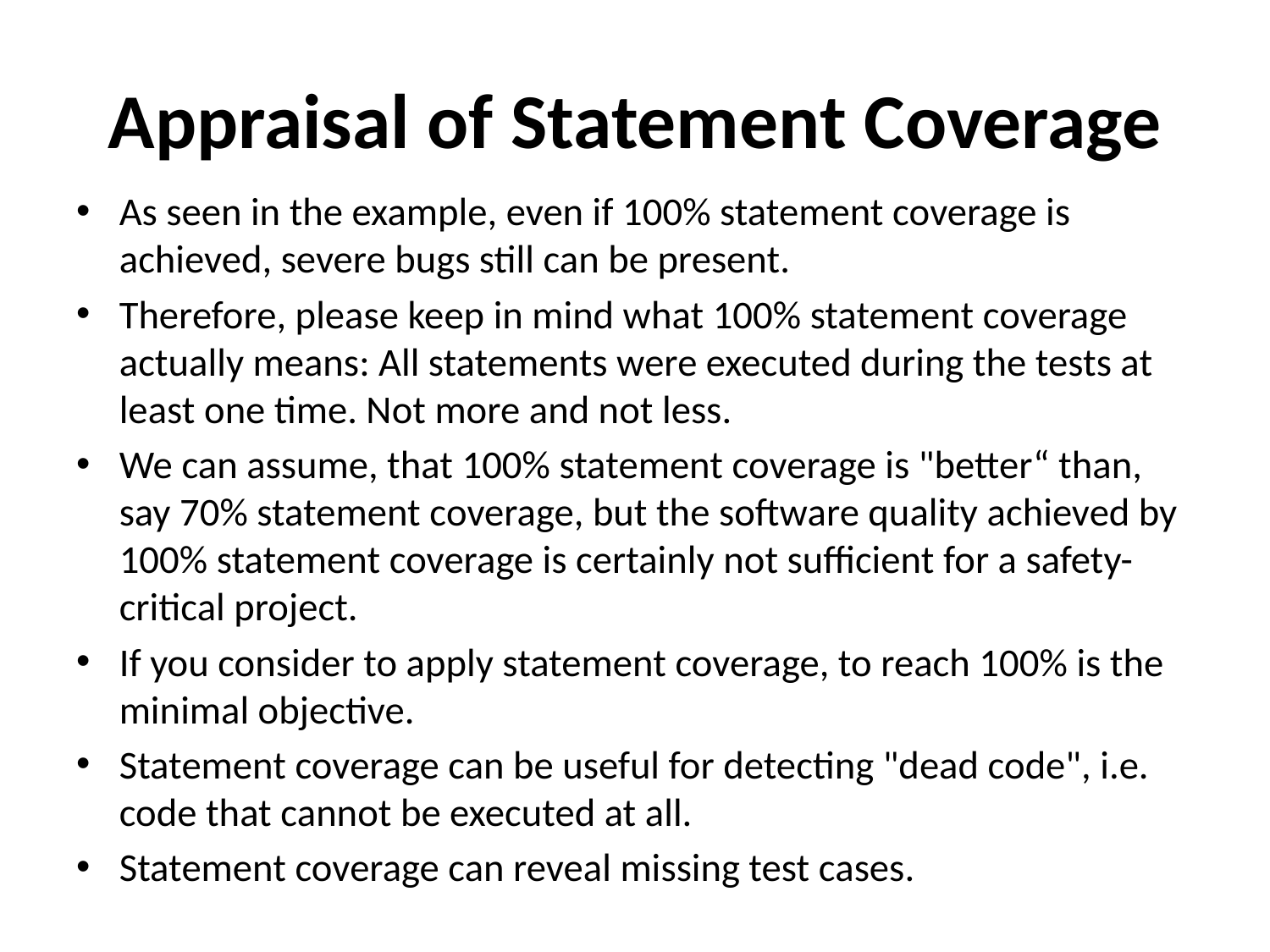

# Appraisal of Statement Coverage
As seen in the example, even if 100% statement coverage is achieved, severe bugs still can be present.
Therefore, please keep in mind what 100% statement coverage actually means: All statements were executed during the tests at least one time. Not more and not less.
We can assume, that 100% statement coverage is "better“ than, say 70% statement coverage, but the software quality achieved by 100% statement coverage is certainly not sufficient for a safety-critical project.
If you consider to apply statement coverage, to reach 100% is the minimal objective.
Statement coverage can be useful for detecting "dead code", i.e. code that cannot be executed at all.
Statement coverage can reveal missing test cases.